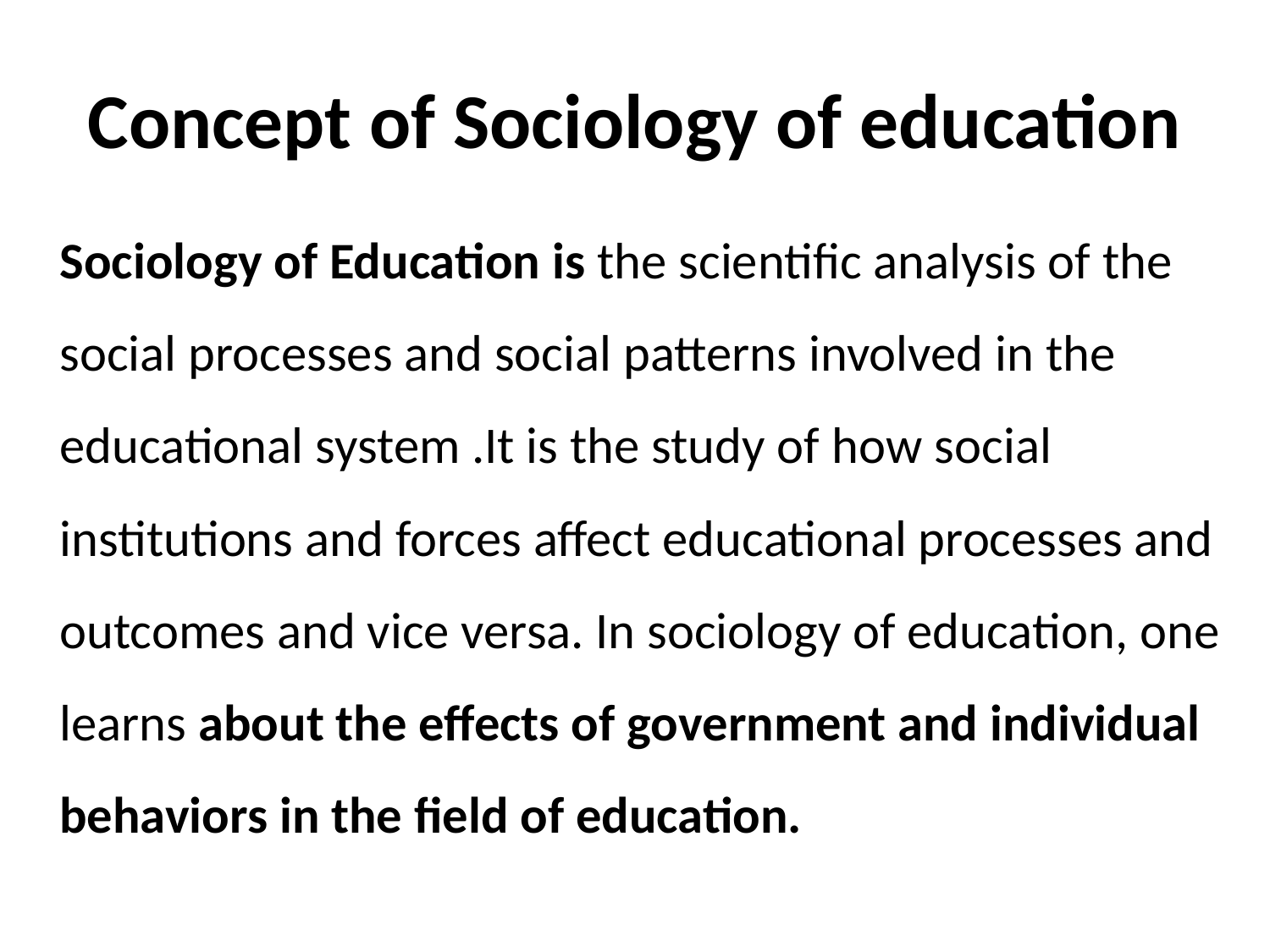

# Concept of Sociology of education
		Sociology of Education is the scientific analysis of the social processes and social patterns involved in the educational system .It is the study of how social institutions and forces affect educational processes and outcomes and vice versa. In sociology of education, one learns about the effects of government and individual behaviors in the field of education.